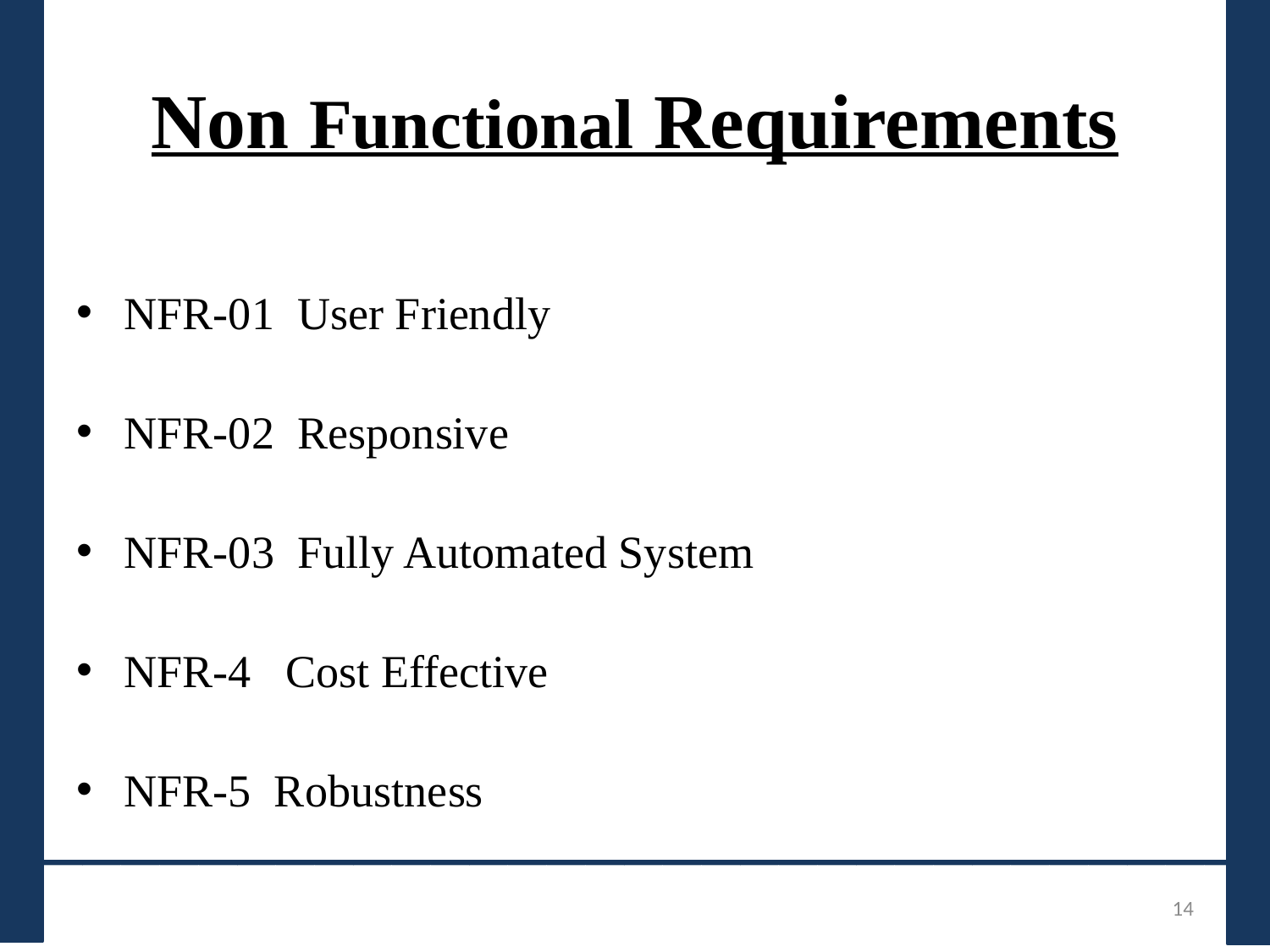

# Non Functional Requirements
NFR-01  User Friendly
NFR-02  Responsive
NFR-03  Fully Automated System
NFR-4   Cost Effective
NFR-5  Robustness
_______________________________
14